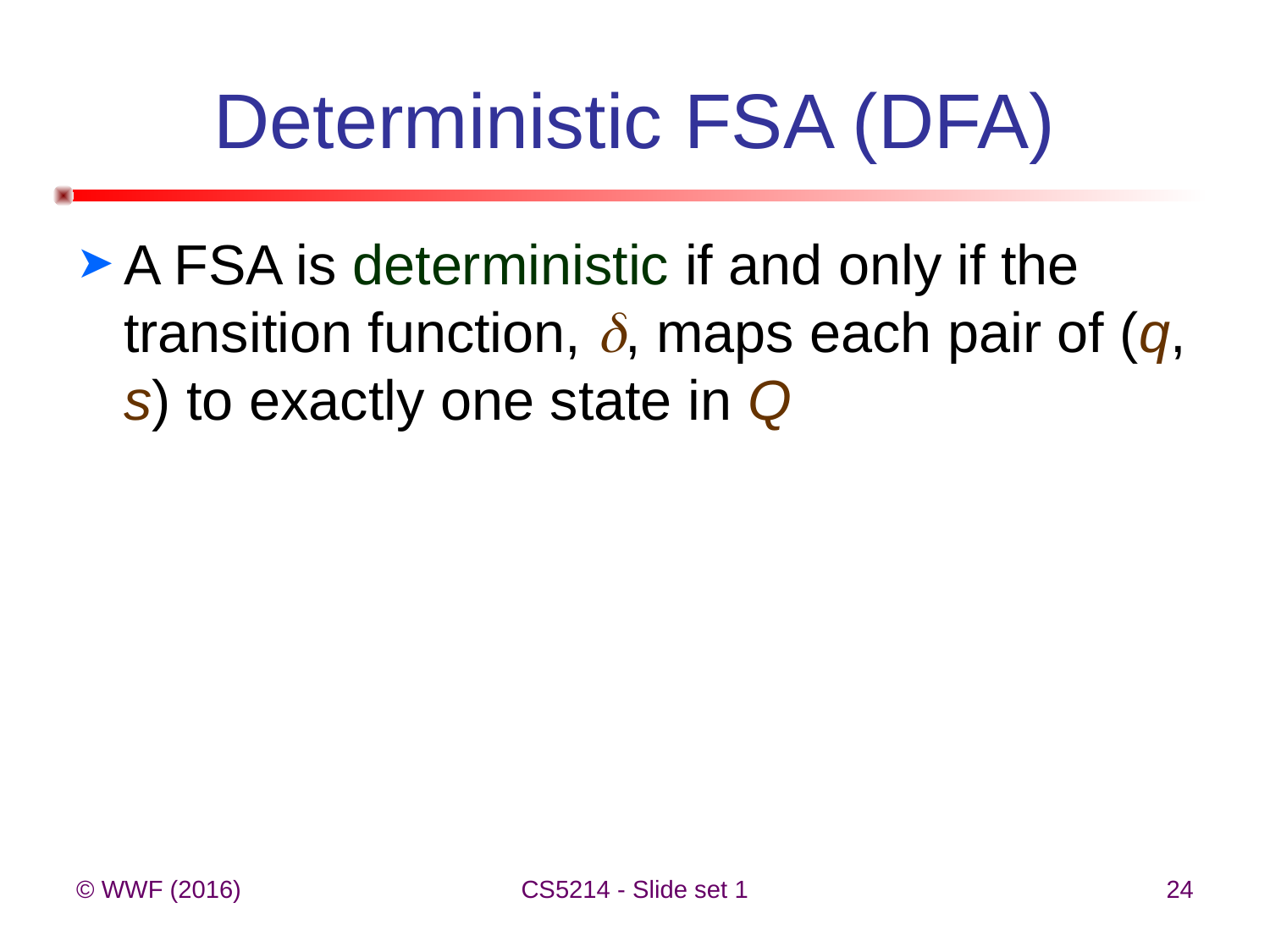

# Deterministic FSA (DFA)
A FSA is deterministic if and only if the transition function, δ, maps each pair of (q, s) to exactly one state in Q
© WWF (2016)
CS5214 - Slide set 1
24